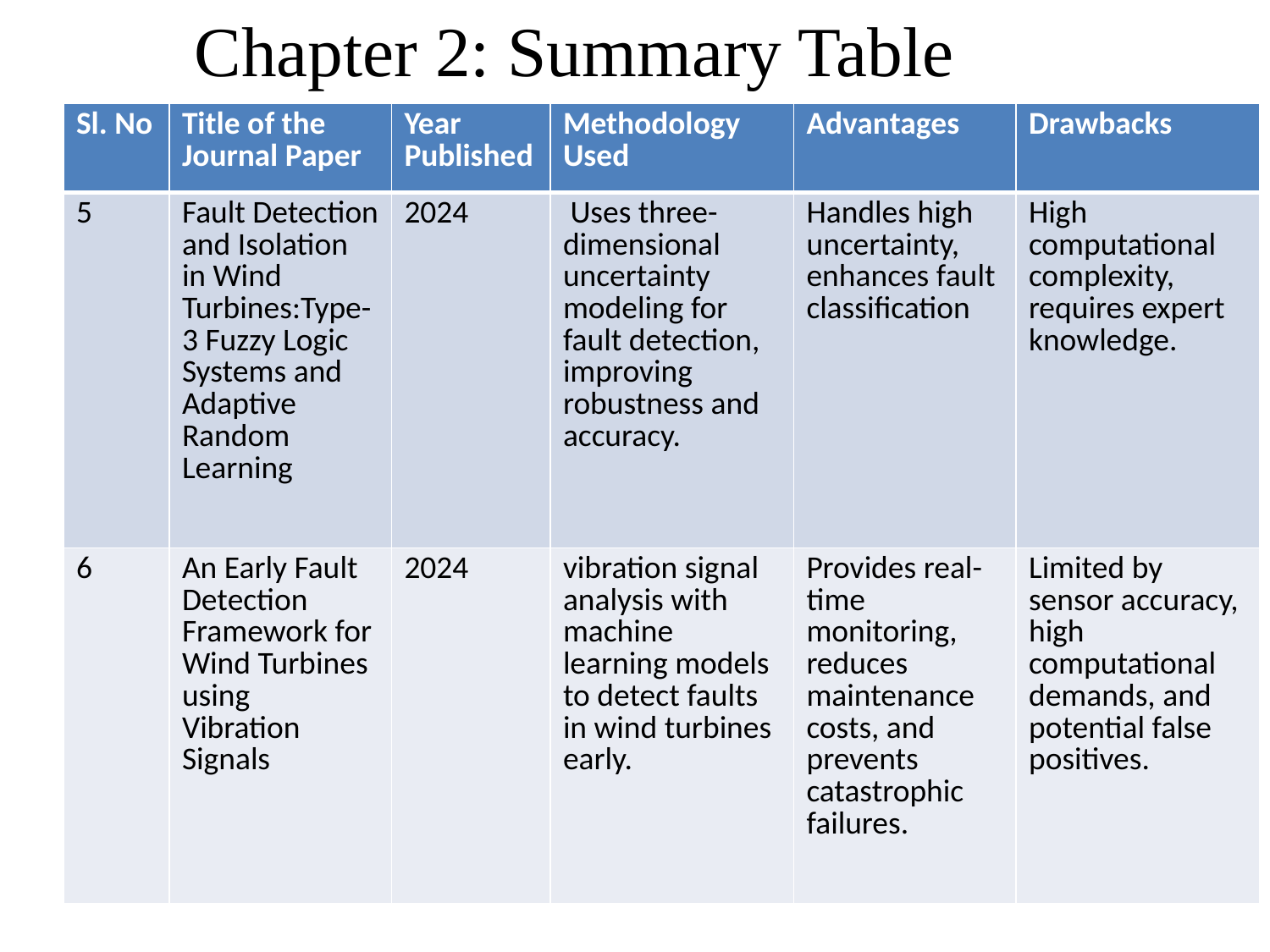

Chapter 2: Summary Table
| Sl. No | Title of the Journal Paper | Year Published | Methodology Used | Advantages | Drawbacks |
| --- | --- | --- | --- | --- | --- |
| 5 | Fault Detection and Isolation in Wind Turbines:Type-3 Fuzzy Logic Systems and Adaptive Random Learning | 2024 | Uses three-dimensional uncertainty modeling for fault detection, improving robustness and accuracy. | Handles high uncertainty, enhances fault classification | High computational complexity, requires expert knowledge. |
| 6 | An Early Fault Detection Framework for Wind Turbines using Vibration Signals | 2024 | vibration signal analysis with machine learning models to detect faults in wind turbines early. | Provides real-time monitoring, reduces maintenance costs, and prevents catastrophic failures. | Limited by sensor accuracy, high computational demands, and potential false positives. |